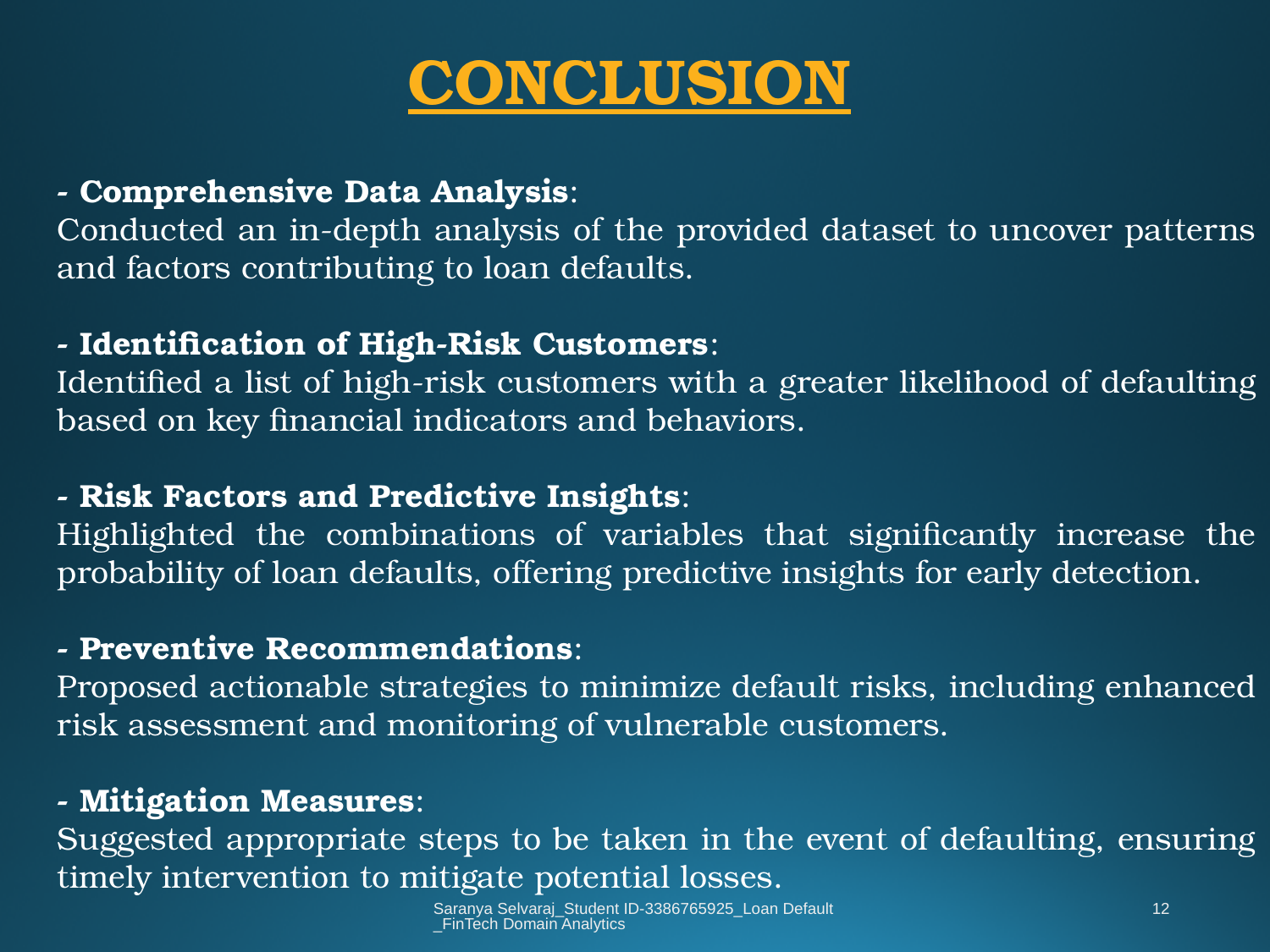

# CONCLUSION
- Comprehensive Data Analysis:
Conducted an in-depth analysis of the provided dataset to uncover patterns and factors contributing to loan defaults.

- Identification of High-Risk Customers:
Identified a list of high-risk customers with a greater likelihood of defaulting based on key financial indicators and behaviors.

- Risk Factors and Predictive Insights:
Highlighted the combinations of variables that significantly increase the probability of loan defaults, offering predictive insights for early detection.

- Preventive Recommendations:
Proposed actionable strategies to minimize default risks, including enhanced risk assessment and monitoring of vulnerable customers.

- Mitigation Measures:
Suggested appropriate steps to be taken in the event of defaulting, ensuring timely intervention to mitigate potential losses.

Saranya Selvaraj_Student ID-3386765925_Loan Default_FinTech Domain Analytics
12